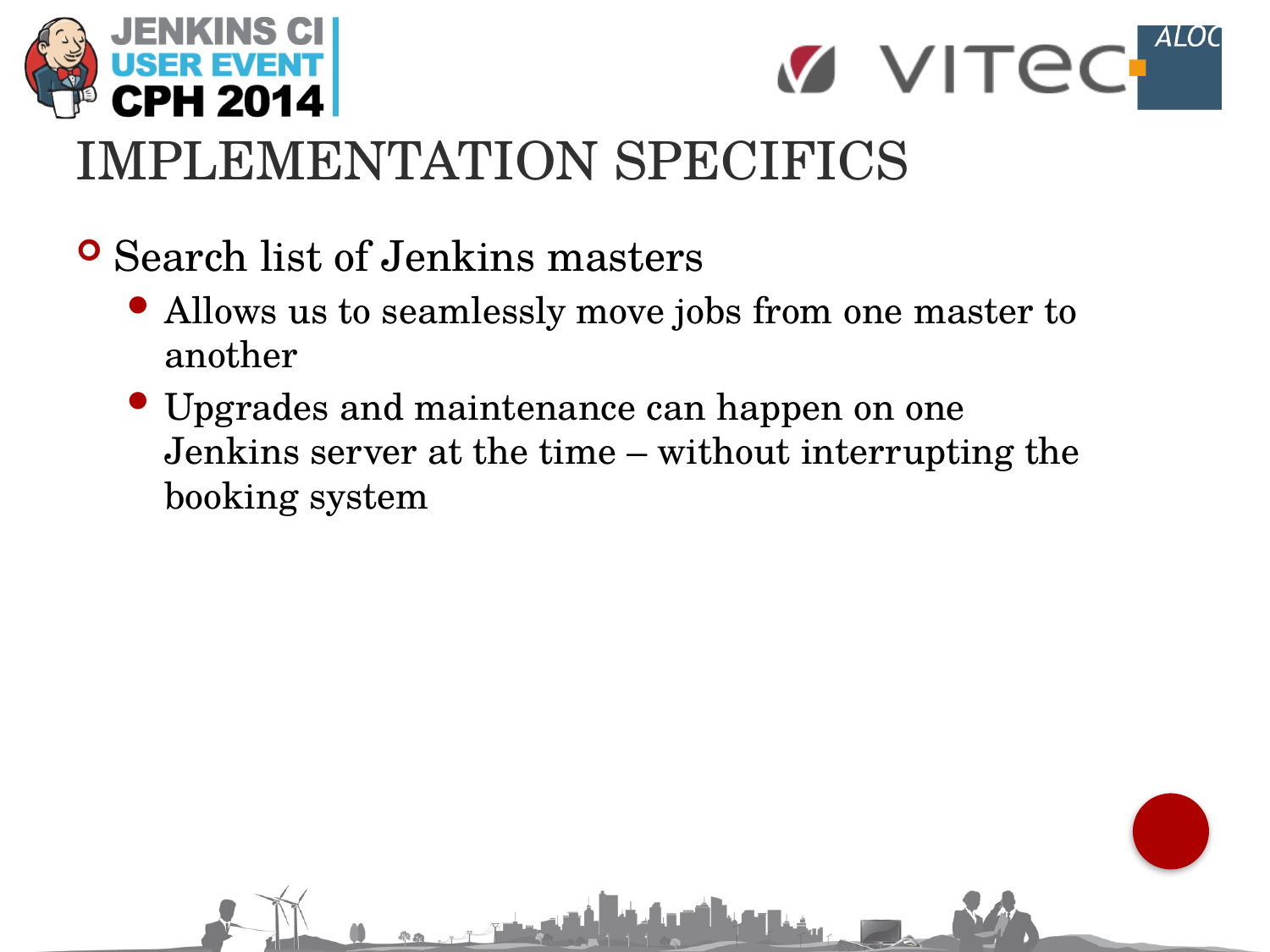

# Implementation Specifics
Search list of Jenkins masters
Allows us to seamlessly move jobs from one master to another
Upgrades and maintenance can happen on one Jenkins server at the time – without interrupting the booking system